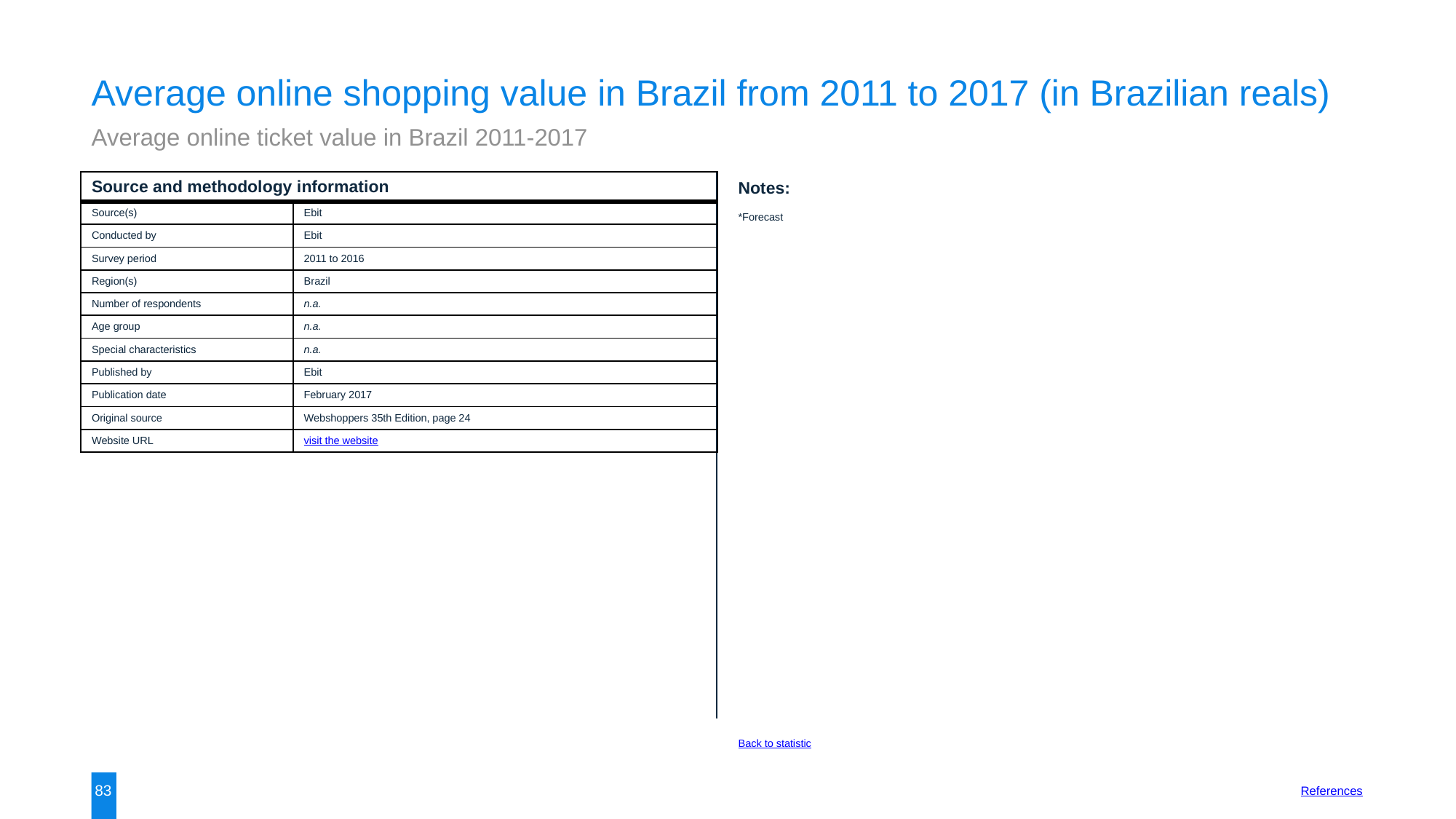

Average online shopping value in Brazil from 2011 to 2017 (in Brazilian reals)
Average online ticket value in Brazil 2011-2017
| Source and methodology information |  |
| --- | --- |
| Source(s) | Ebit |
| Conducted by | Ebit |
| Survey period | 2011 to 2016 |
| Region(s) | Brazil |
| Number of respondents | n.a. |
| Age group | n.a. |
| Special characteristics | n.a. |
| Published by | Ebit |
| Publication date | February 2017 |
| Original source | Webshoppers 35th Edition, page 24 |
| Website URL | visit the website |

Notes:

*Forecast
Back to statistic

83
References